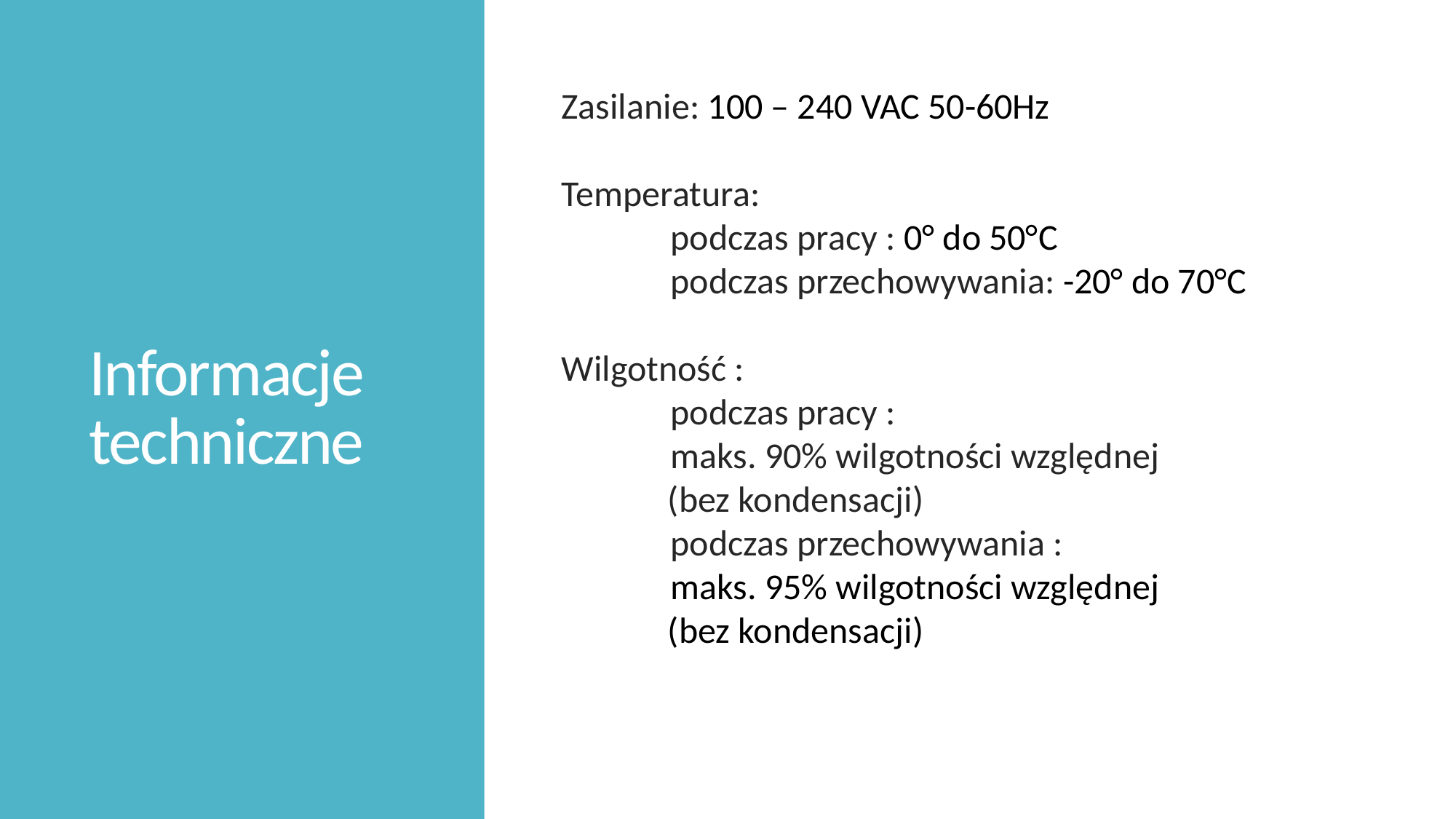

Zasilanie: 100 – 240 VAC 50-60Hz

Temperatura:
	podczas pracy : 0° do 50°C
	podczas przechowywania: -20° do 70°C

Wilgotność :
	podczas pracy :
	maks. 90% wilgotności względnej
             (bez kondensacji)
	podczas przechowywania :
	maks. 95% wilgotności względnej
             (bez kondensacji)
Informacje techniczne